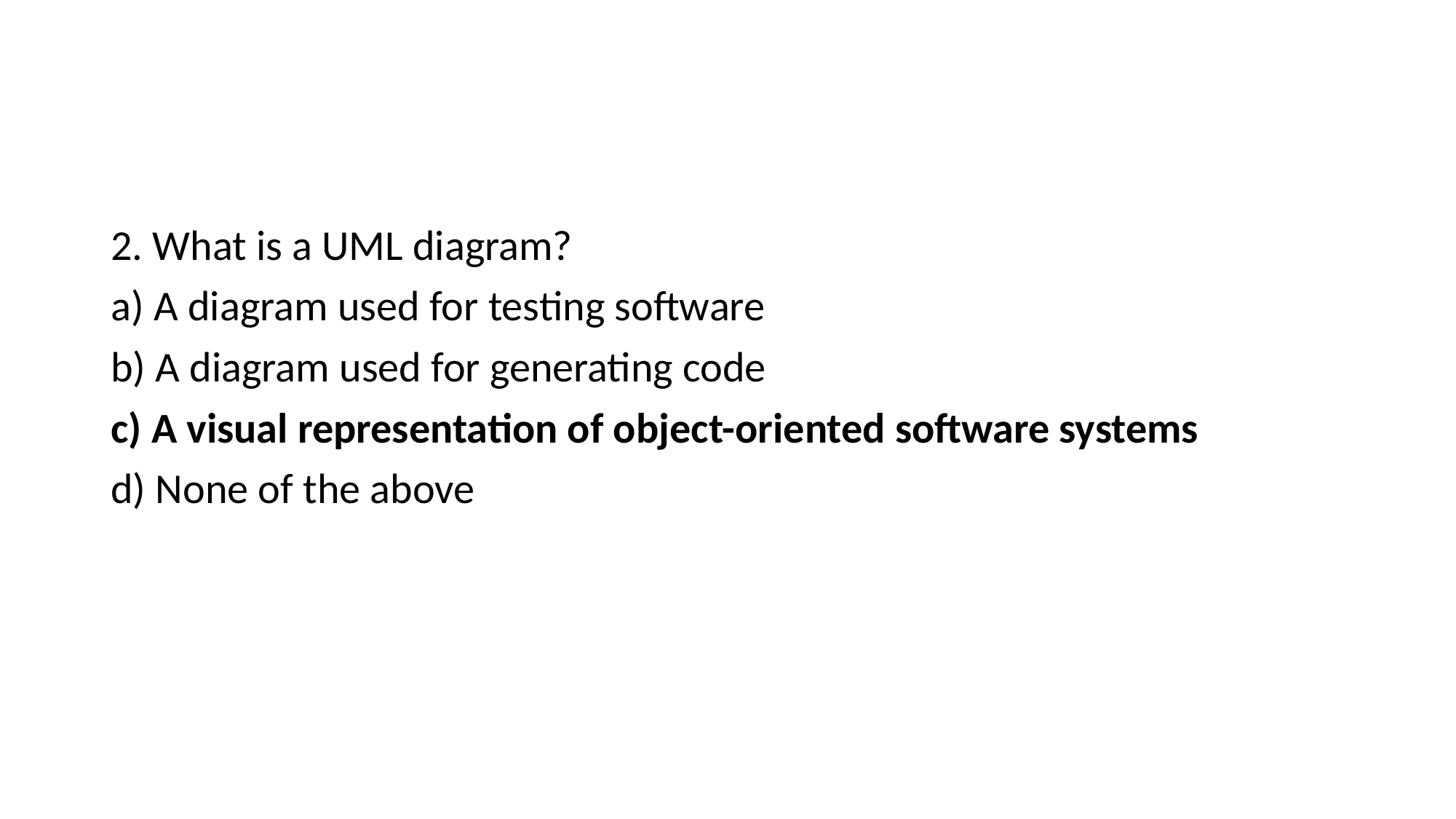

2. What is a UML diagram?
a) A diagram used for testing software
b) A diagram used for generating code
c) A visual representation of object-oriented software systems
d) None of the above